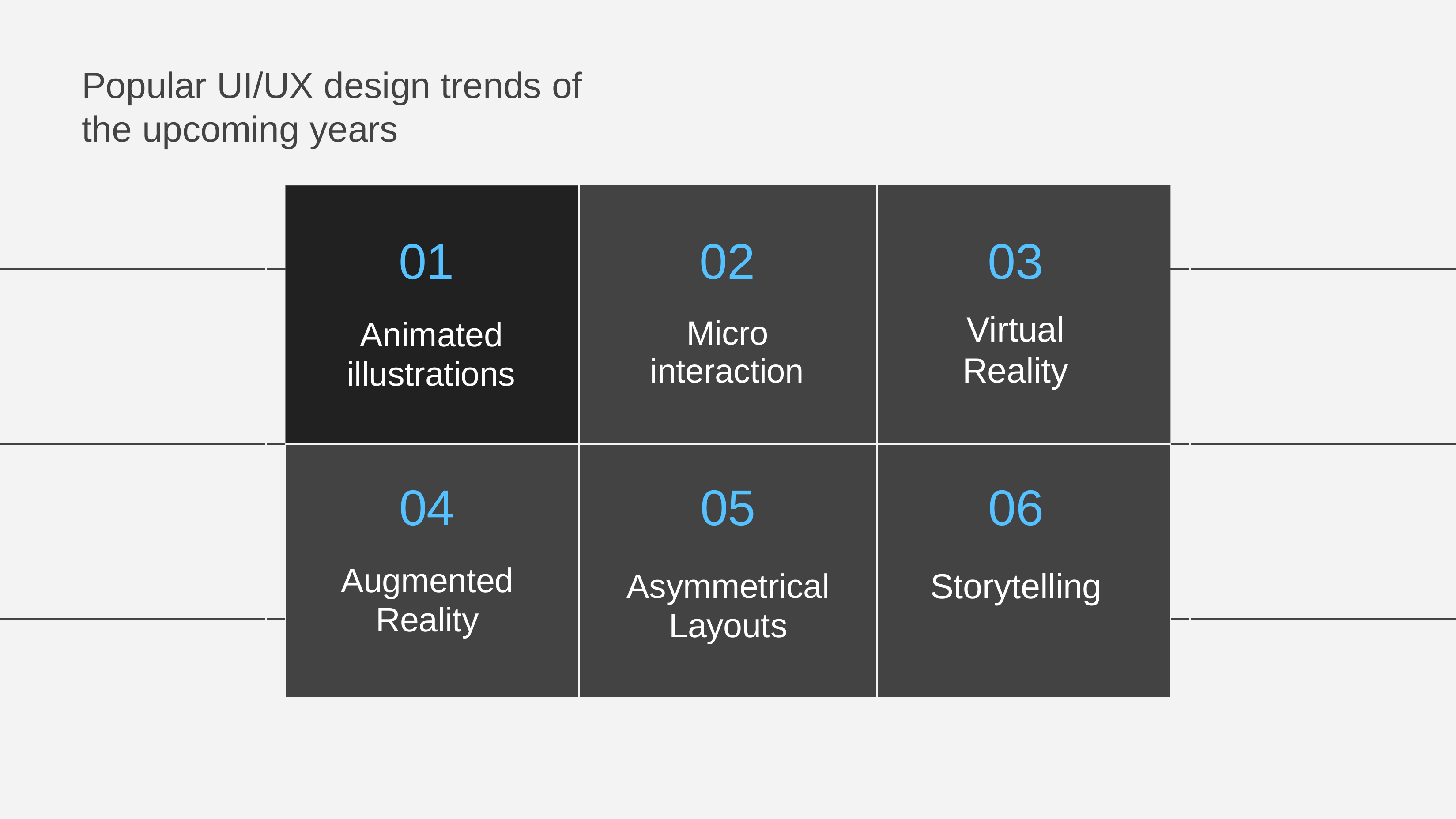

# Popular UI/UX design trends of the upcoming years

01
02
03
Virtual Reality
Micro interaction
Animated illustrations
04
Augmented Reality
05
Asymmetrical Layouts
06
Storytelling